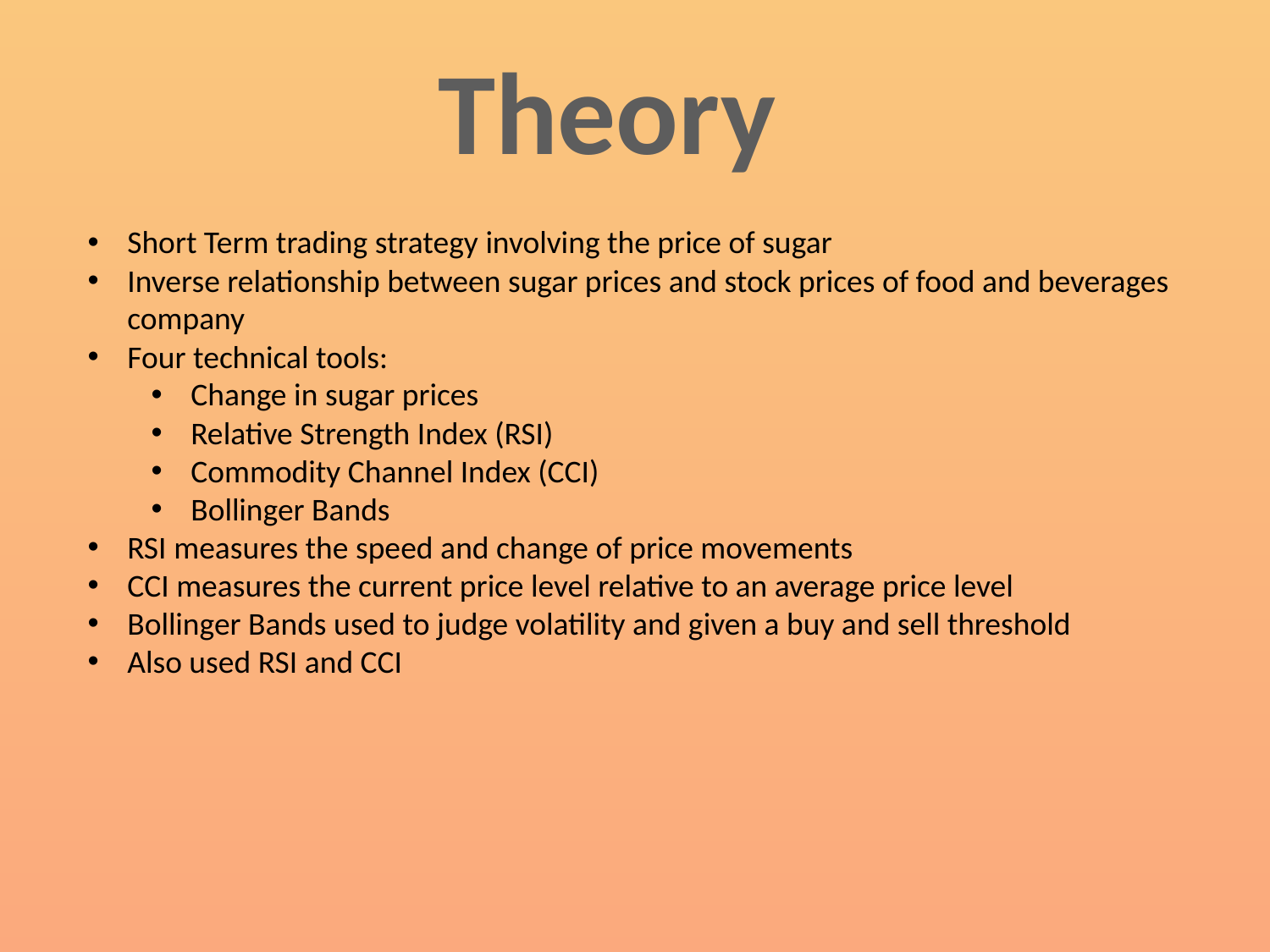

Theory
Short Term trading strategy involving the price of sugar
Inverse relationship between sugar prices and stock prices of food and beverages company
Four technical tools:
Change in sugar prices
Relative Strength Index (RSI)
Commodity Channel Index (CCI)
Bollinger Bands
RSI measures the speed and change of price movements
CCI measures the current price level relative to an average price level
Bollinger Bands used to judge volatility and given a buy and sell threshold
Also used RSI and CCI